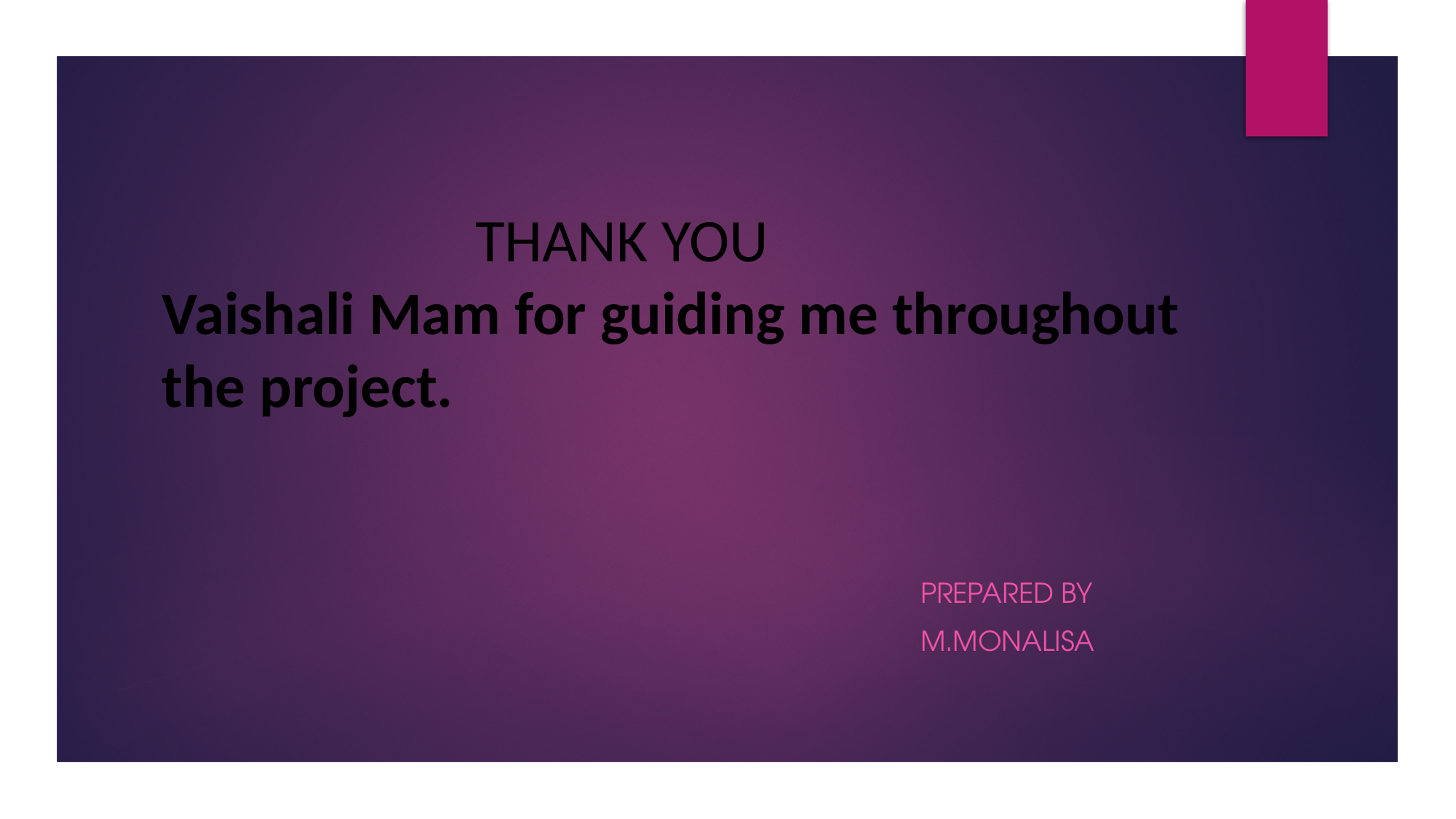

# THANK YOU Vaishali Mam for guiding me throughout the project.
                                                                                                     PREPARED BY
                                                                                                     M.MONALISA